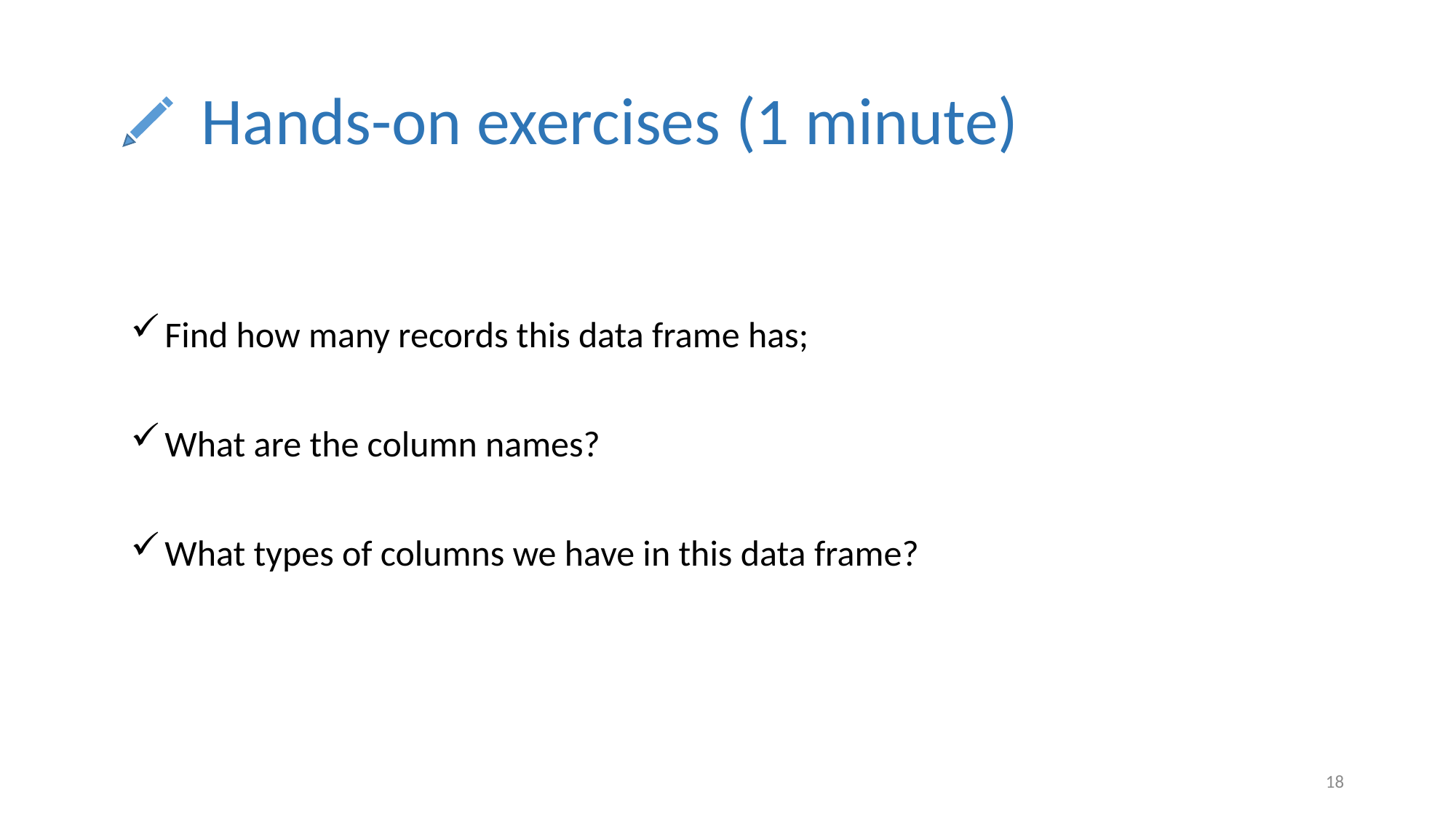

# Hands-on exercises (1 minute)

Find how many records this data frame has;
What are the column names?
What types of columns we have in this data frame?
18